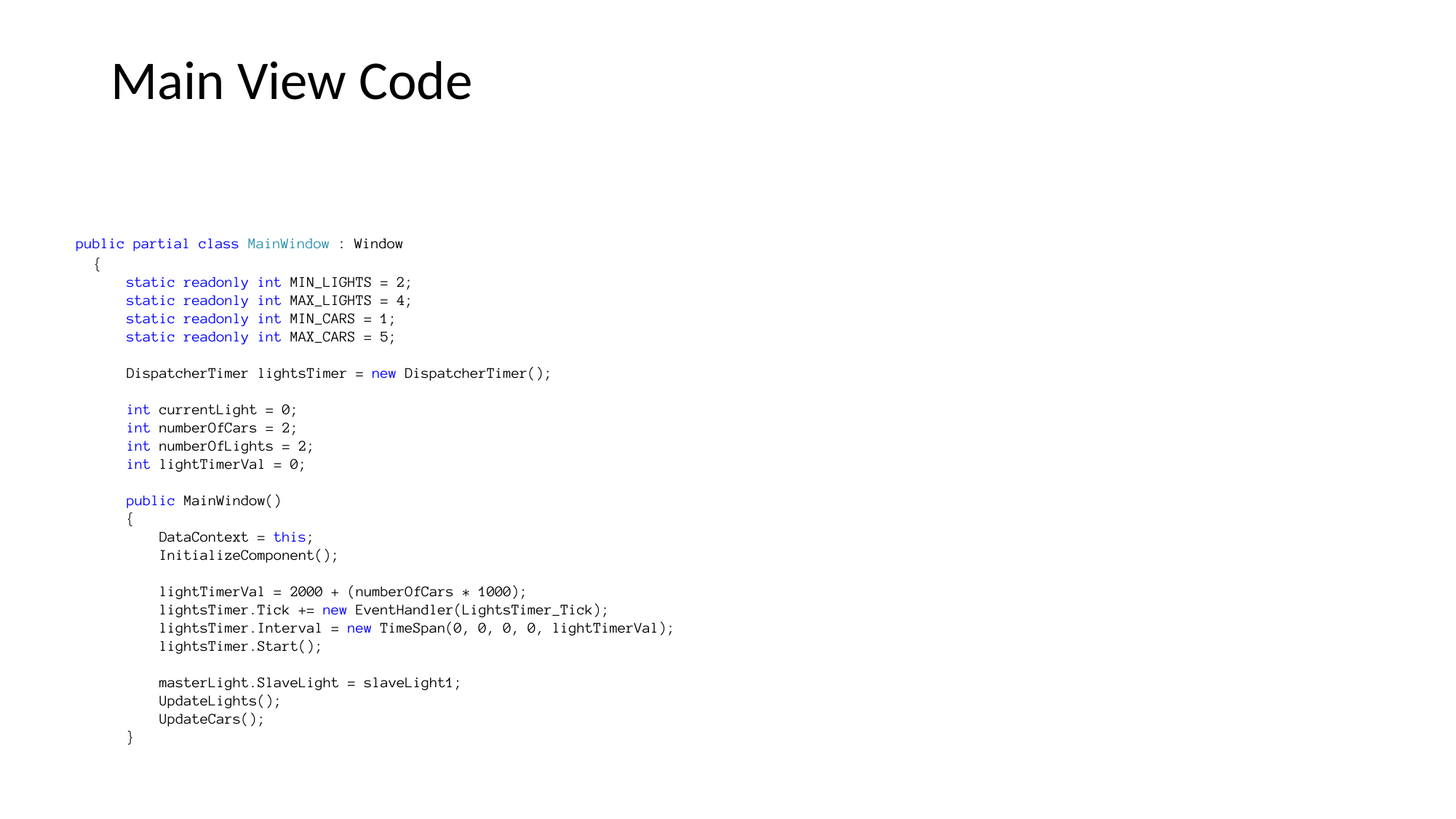

# Main View Code
 public partial class MainWindow : Window
    {
        static readonly int MIN_LIGHTS = 2;
        static readonly int MAX_LIGHTS = 4;
        static readonly int MIN_CARS = 1;
        static readonly int MAX_CARS = 5;

        DispatcherTimer lightsTimer = new DispatcherTimer();

        int currentLight = 0;
        int numberOfCars = 2;
        int numberOfLights = 2;
        int lightTimerVal = 0;

        public MainWindow()
        {
            DataContext = this;
            InitializeComponent();

            lightTimerVal = 2000 + (numberOfCars * 1000);
            lightsTimer.Tick += new EventHandler(LightsTimer_Tick);
            lightsTimer.Interval = new TimeSpan(0, 0, 0, 0, lightTimerVal);
            lightsTimer.Start();

            masterLight.SlaveLight = slaveLight1;
            UpdateLights();
            UpdateCars();
        }